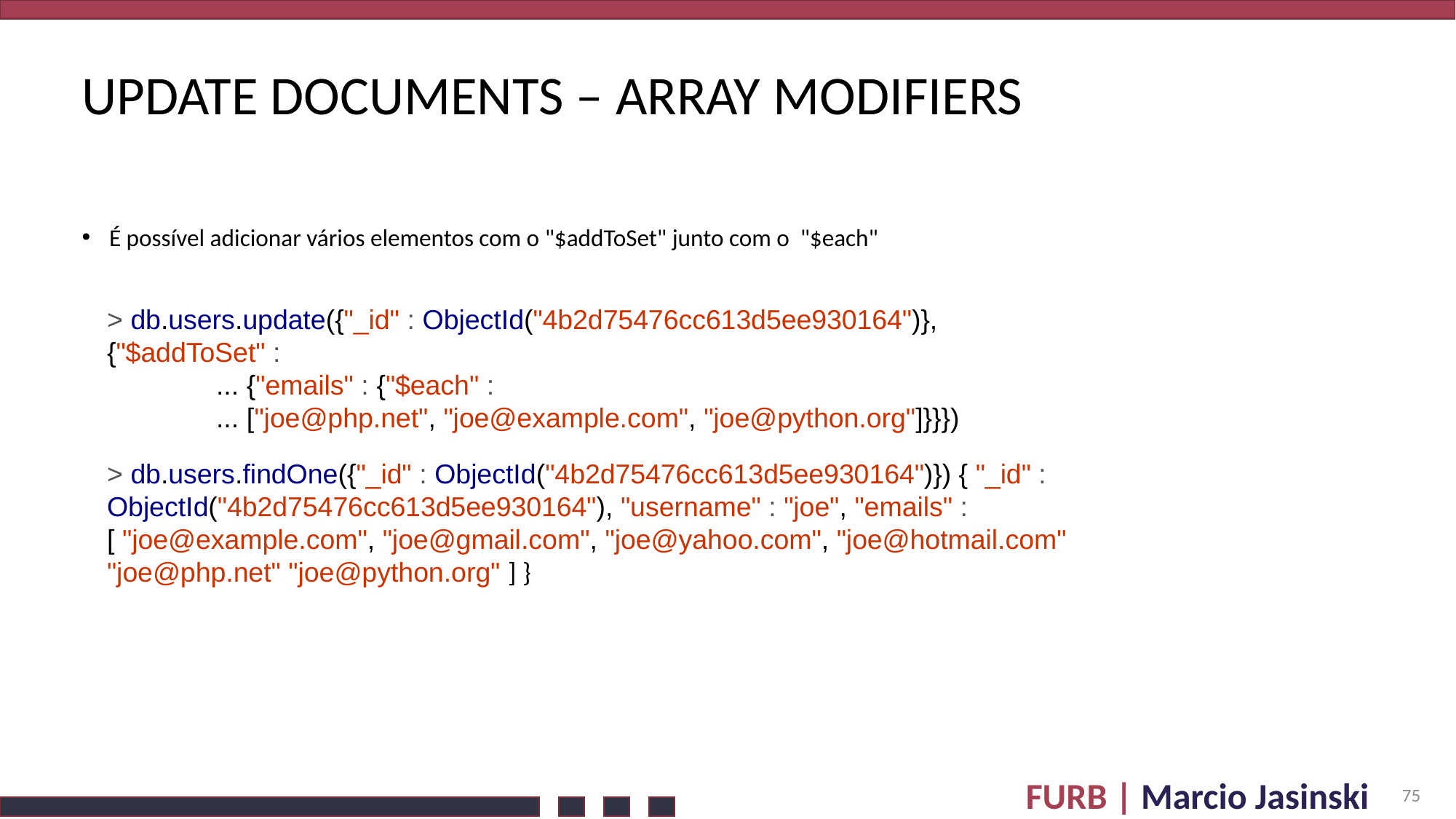

# update Documents – ARRAY MODIFIERS
É possível adicionar vários elementos com o "$addToSet" junto com o  "$each"

> db.users.update({"_id" : ObjectId("4b2d75476cc613d5ee930164")}, {"$addToSet" :
	... {"emails" : {"$each" :
	... ["joe@php.net", "joe@example.com", "joe@python.org"]}}})
> db.users.findOne({"_id" : ObjectId("4b2d75476cc613d5ee930164")}) { "_id" : ObjectId("4b2d75476cc613d5ee930164"), "username" : "joe", "emails" : [ "joe@example.com", "joe@gmail.com", "joe@yahoo.com", "joe@hotmail.com" "joe@php.net" "joe@python.org" ] }

75